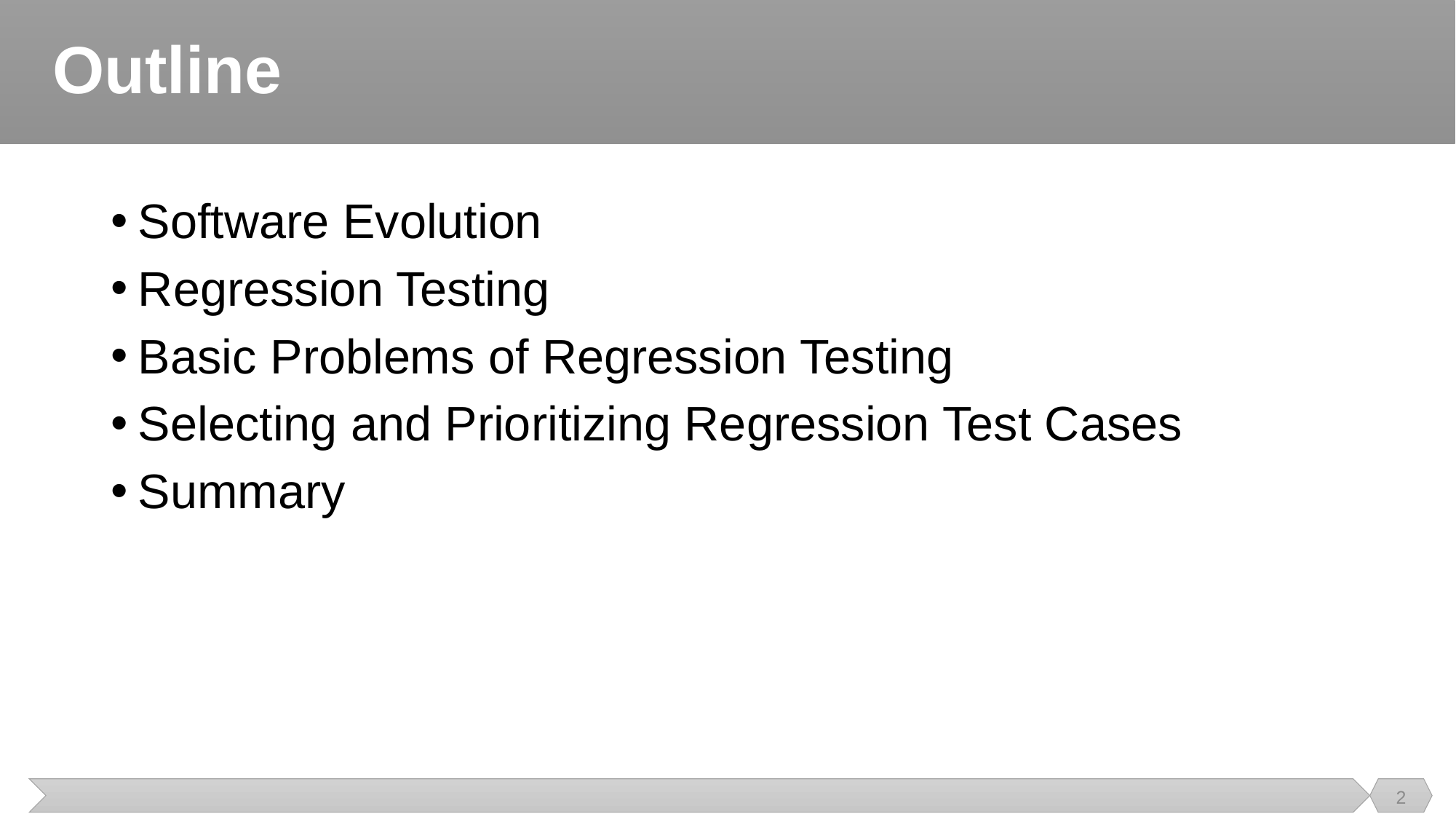

# Outline
Software Evolution
Regression Testing
Basic Problems of Regression Testing
Selecting and Prioritizing Regression Test Cases
Summary
2